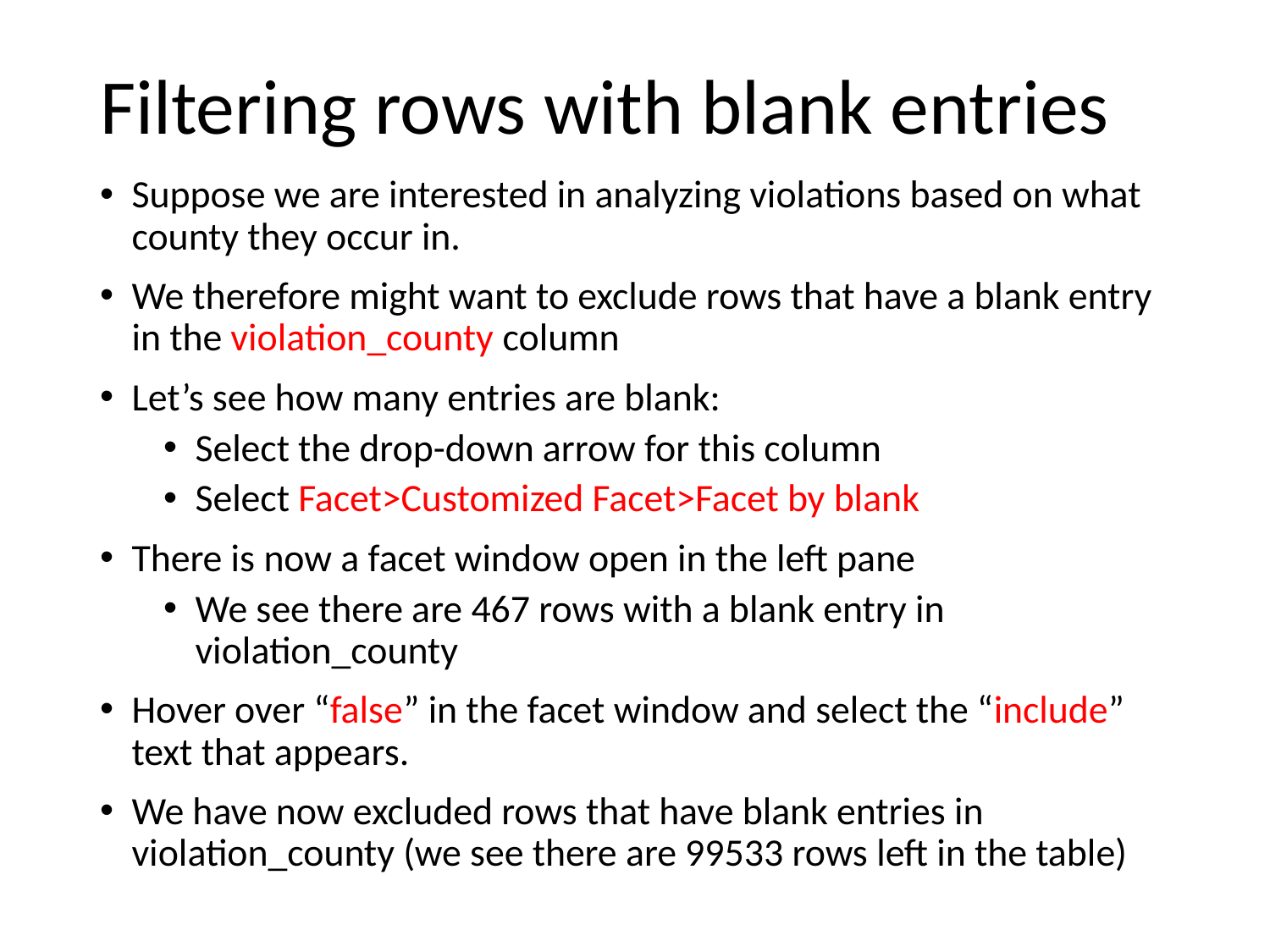

# Filtering rows with blank entries
Suppose we are interested in analyzing violations based on what county they occur in.
We therefore might want to exclude rows that have a blank entry in the violation_county column
Let’s see how many entries are blank:
Select the drop-down arrow for this column
Select Facet>Customized Facet>Facet by blank
There is now a facet window open in the left pane
We see there are 467 rows with a blank entry in violation_county
Hover over “false” in the facet window and select the “include” text that appears.
We have now excluded rows that have blank entries in violation_county (we see there are 99533 rows left in the table)